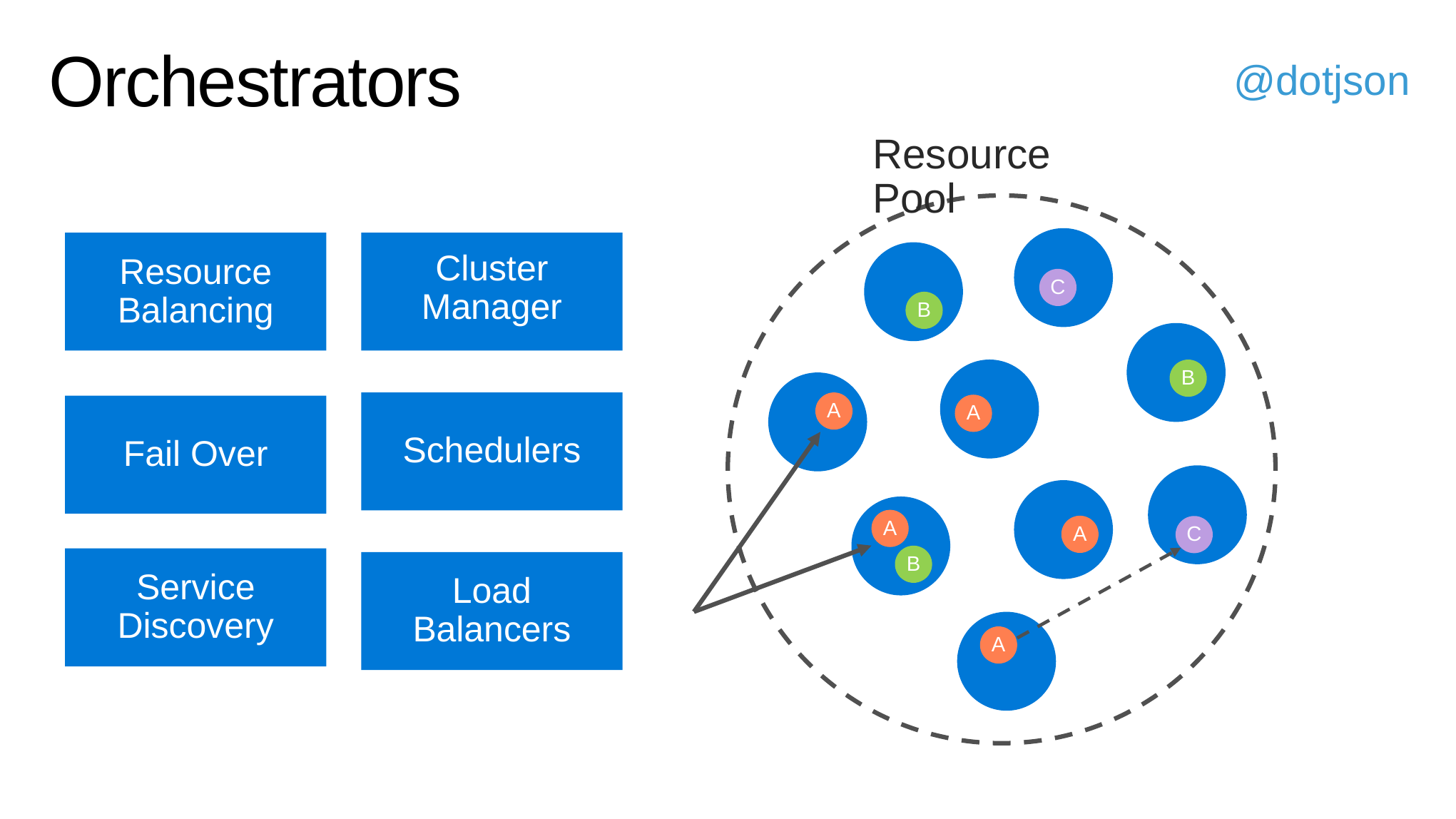

# Orchestrators
Resource Pool

Resource Balancing
Cluster Manager

C
B

B

Schedulers
A
A
Fail Over

A
A
C
B
Service Discovery
Load Balancers

A